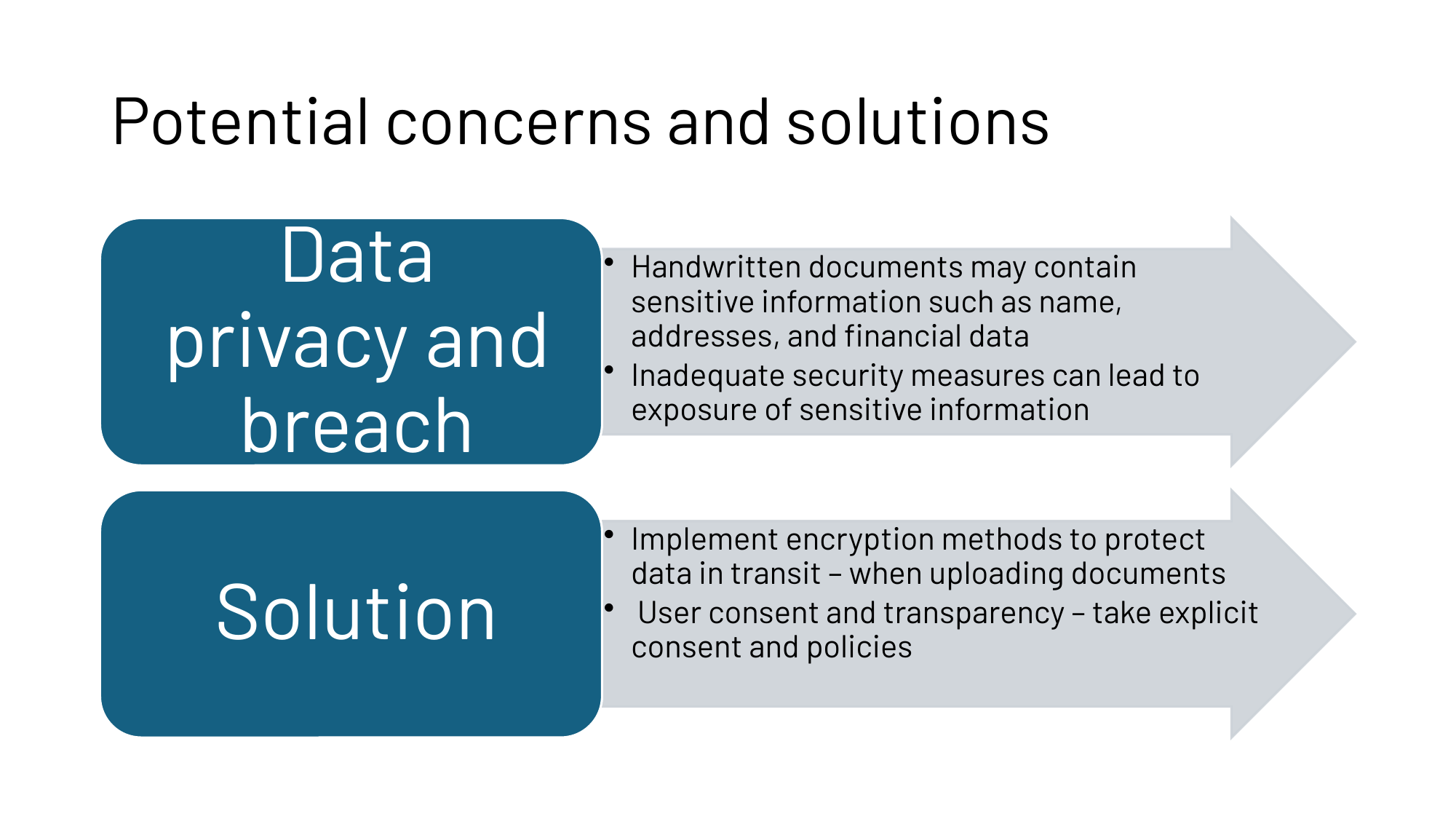

# Potential concerns and solutions
Handwritten documents may contain sensitive information such as name, addresses, and financial data
Inadequate security measures can lead to exposure of sensitive information
Data privacy and breach
Implement encryption methods to protect data in transit – when uploading documents
 User consent and transparency – take explicit consent and policies
Solution